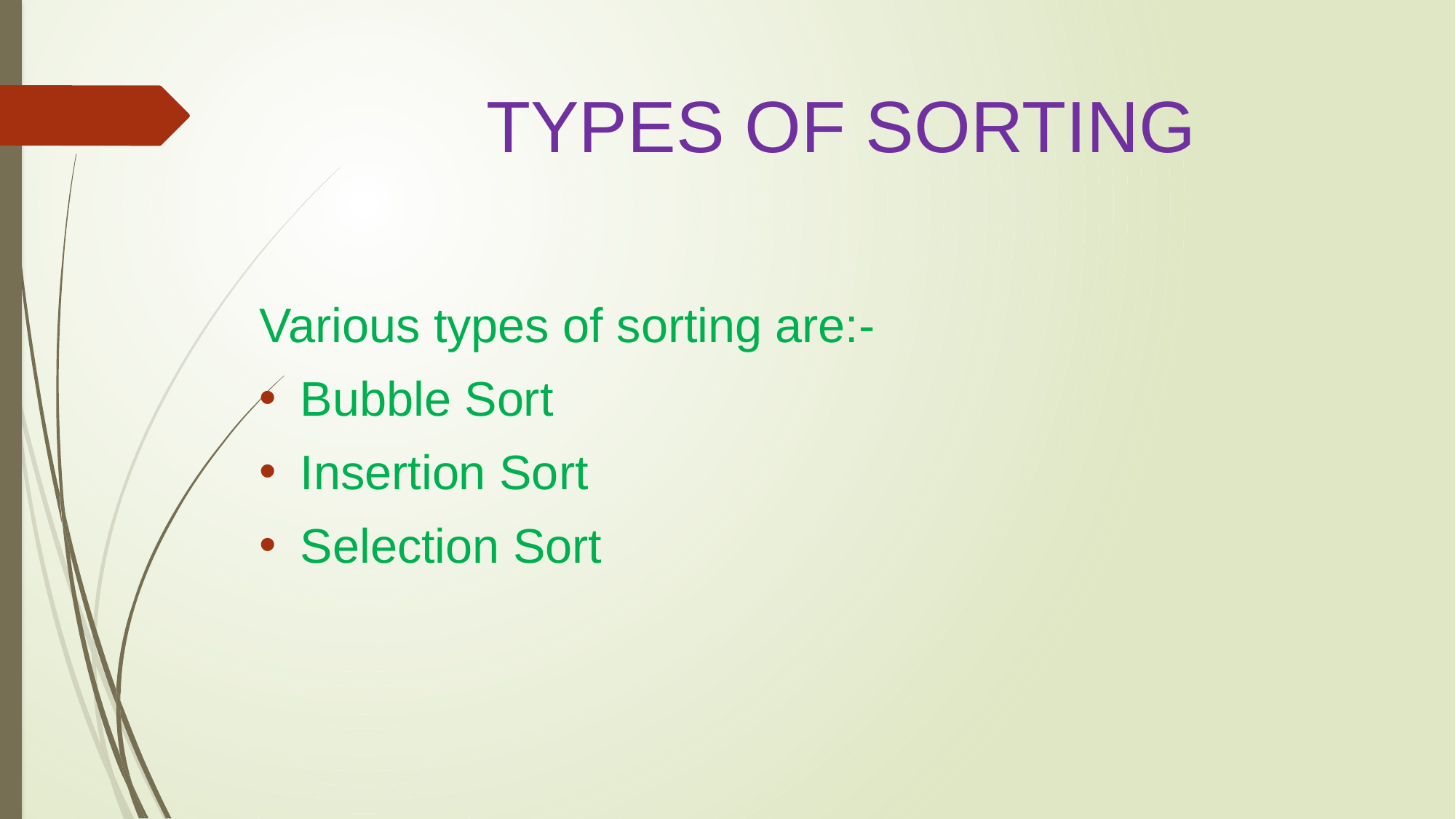

# TYPES OF SORTING
Various types of sorting are:-
Bubble Sort
Insertion Sort
Selection Sort